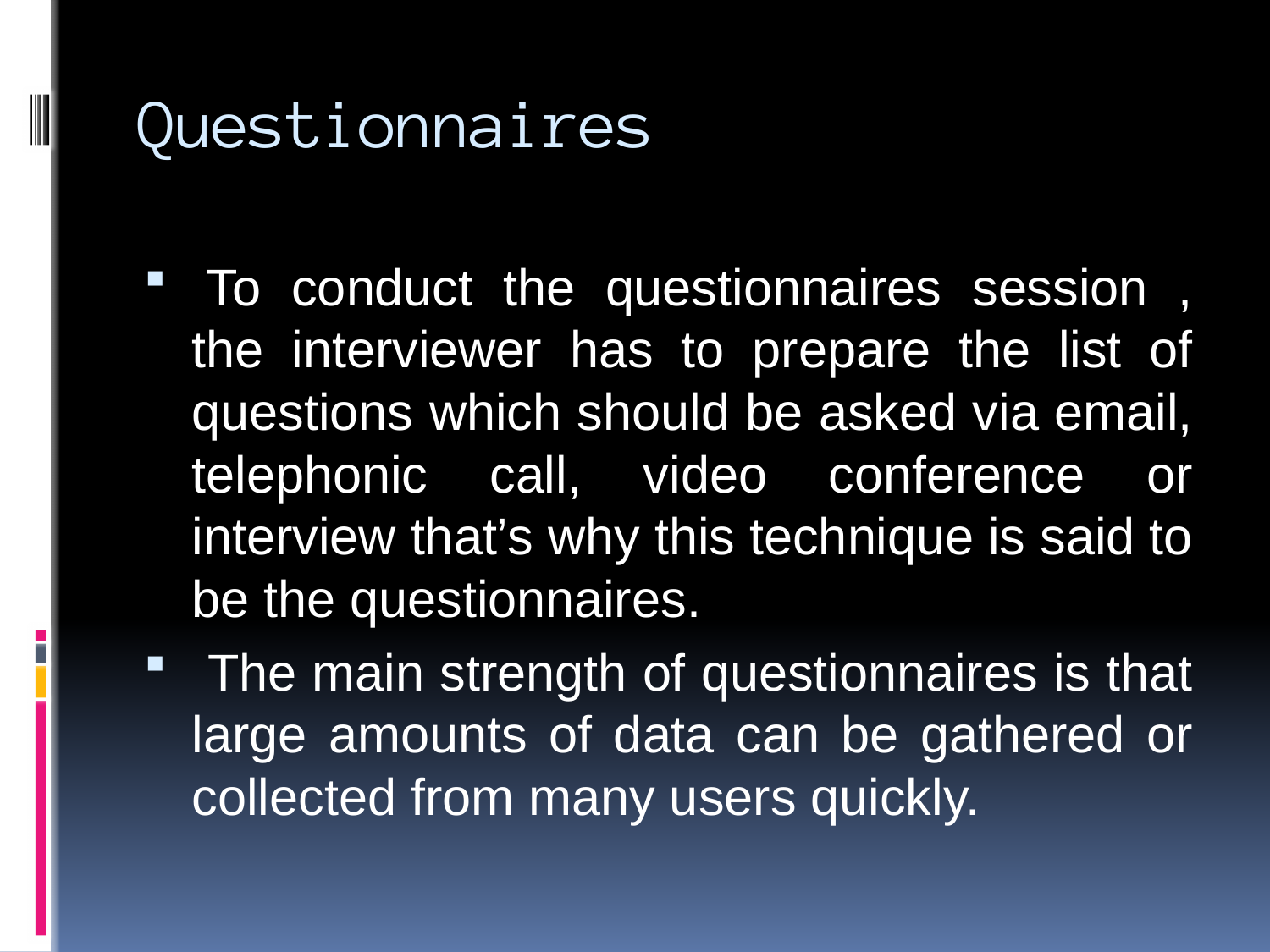

# Questionnaires
 To conduct the questionnaires session , the interviewer has to prepare the list of questions which should be asked via email, telephonic call, video conference or interview that’s why this technique is said to be the questionnaires.
 The main strength of questionnaires is that large amounts of data can be gathered or collected from many users quickly.